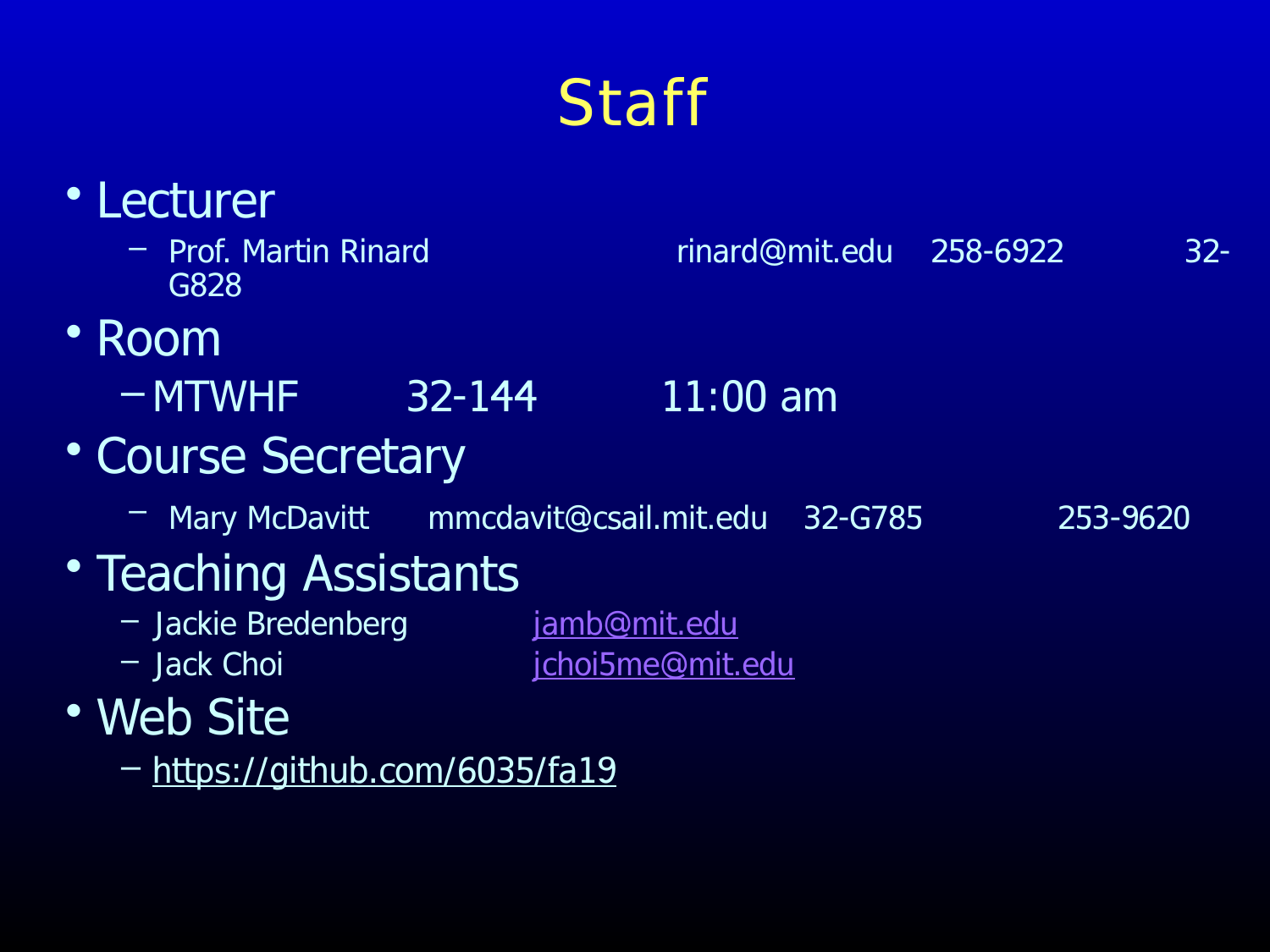

# Staff
Lecturer
Prof. Martin Rinard		rinard@mit.edu  	258-6922	32-G828
Room
MTWHF 	32-144	11:00 am
Course Secretary
Mary McDavitt      mmcdavit@csail.mit.edu 	32-G785 	253-9620
Teaching Assistants
Jackie Bredenberg	jamb@mit.edu
Jack Choi		jchoi5me@mit.edu
Web Site
https://github.com/6035/fa19